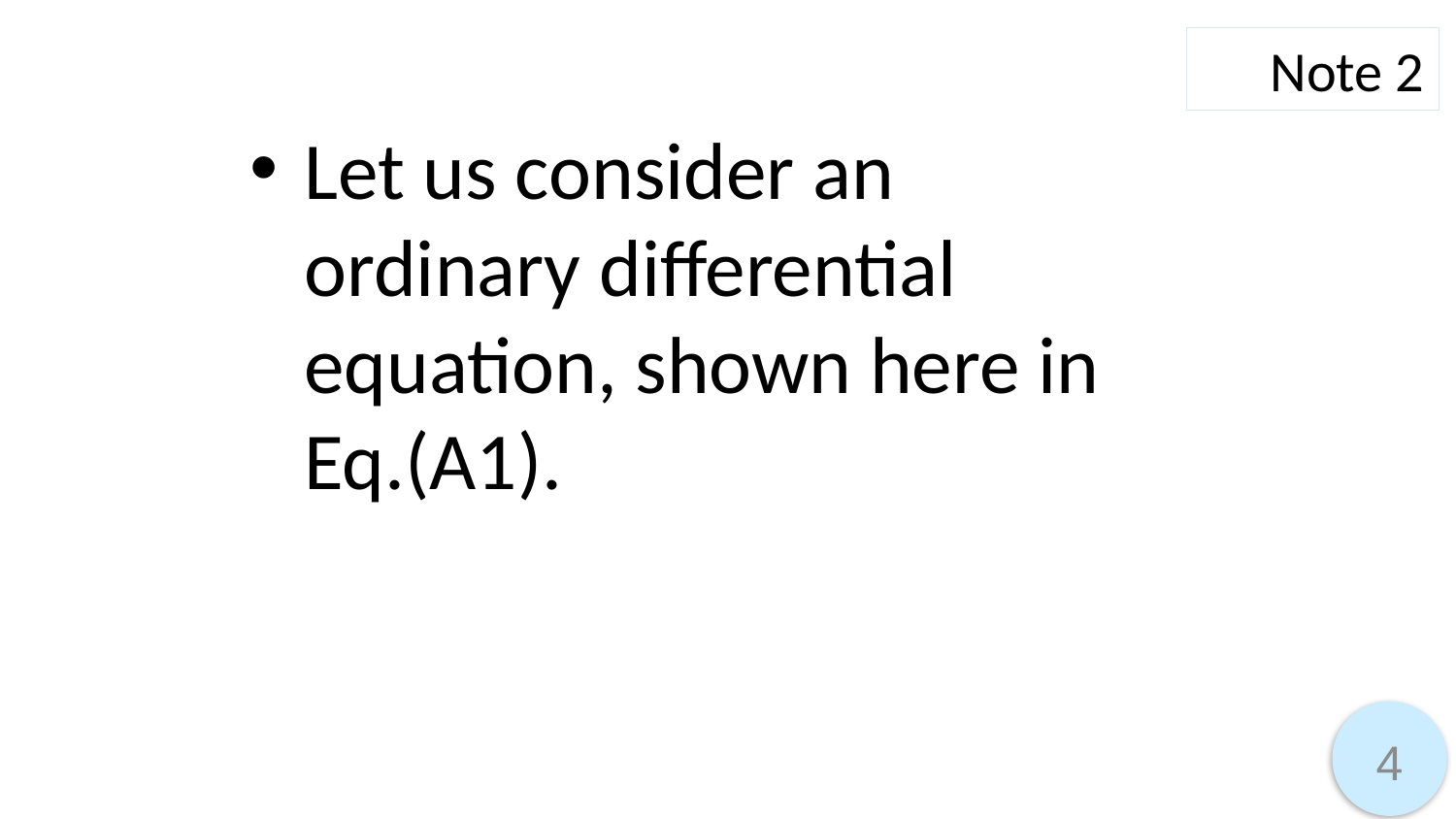

Note 2
Let us consider an ordinary differential equation, shown here in Eq.(A1).
4